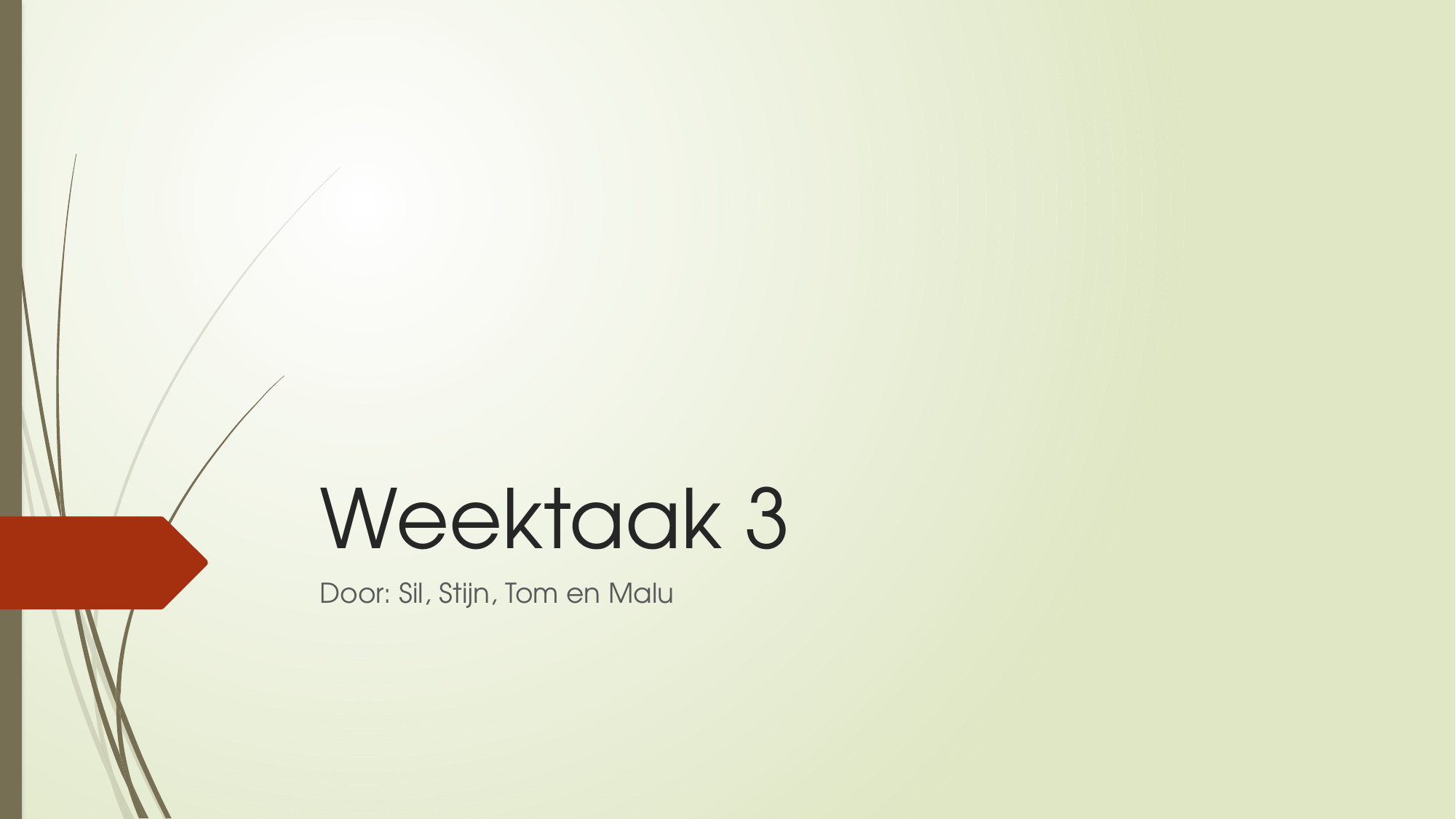

# Weektaak 3
Door: Sil, Stijn, Tom en Malu